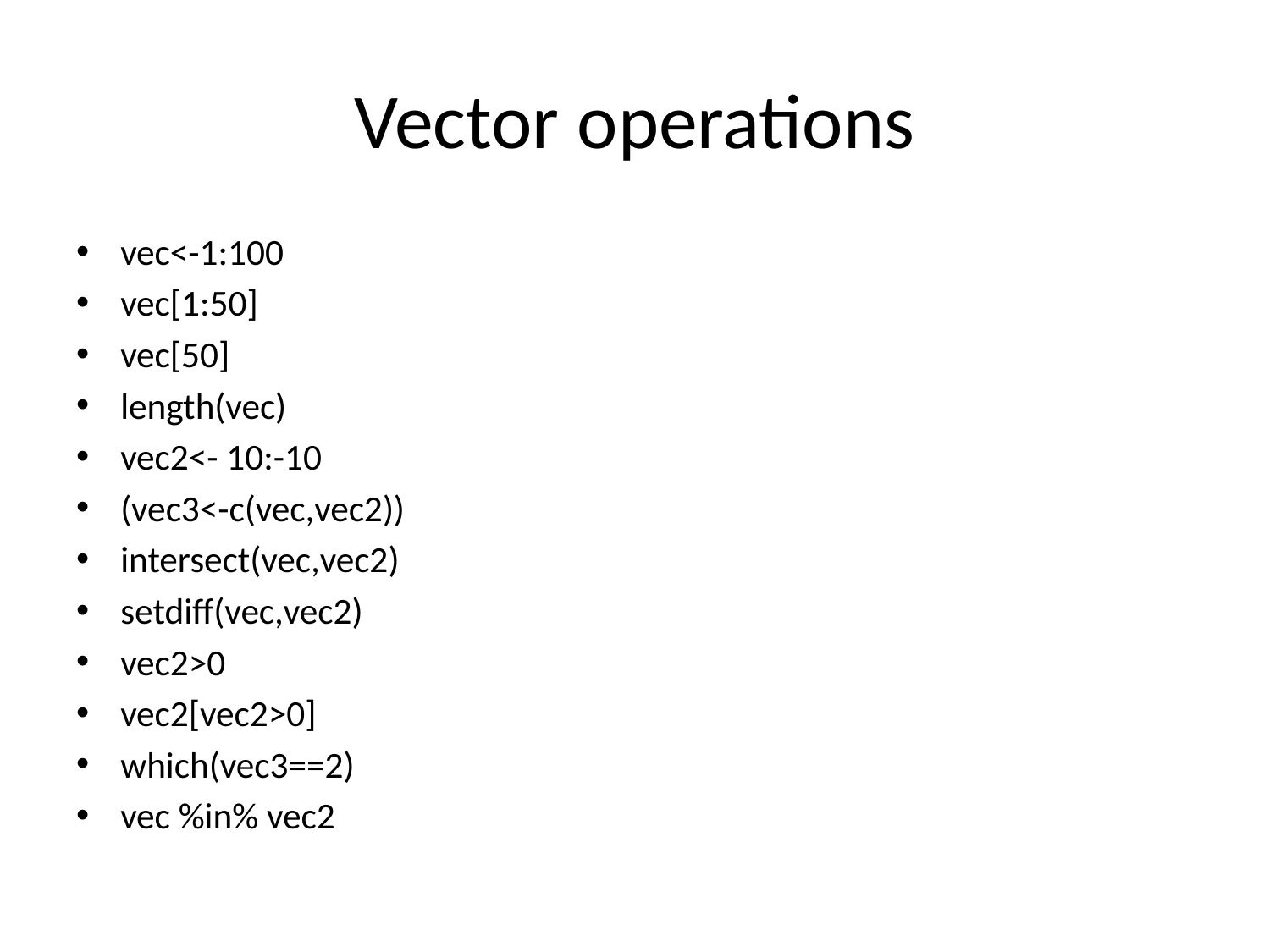

# Vector operations
vec<-1:100
vec[1:50]
vec[50]
length(vec)
vec2<- 10:-10
(vec3<-c(vec,vec2))
intersect(vec,vec2)
setdiff(vec,vec2)
vec2>0
vec2[vec2>0]
which(vec3==2)
vec %in% vec2